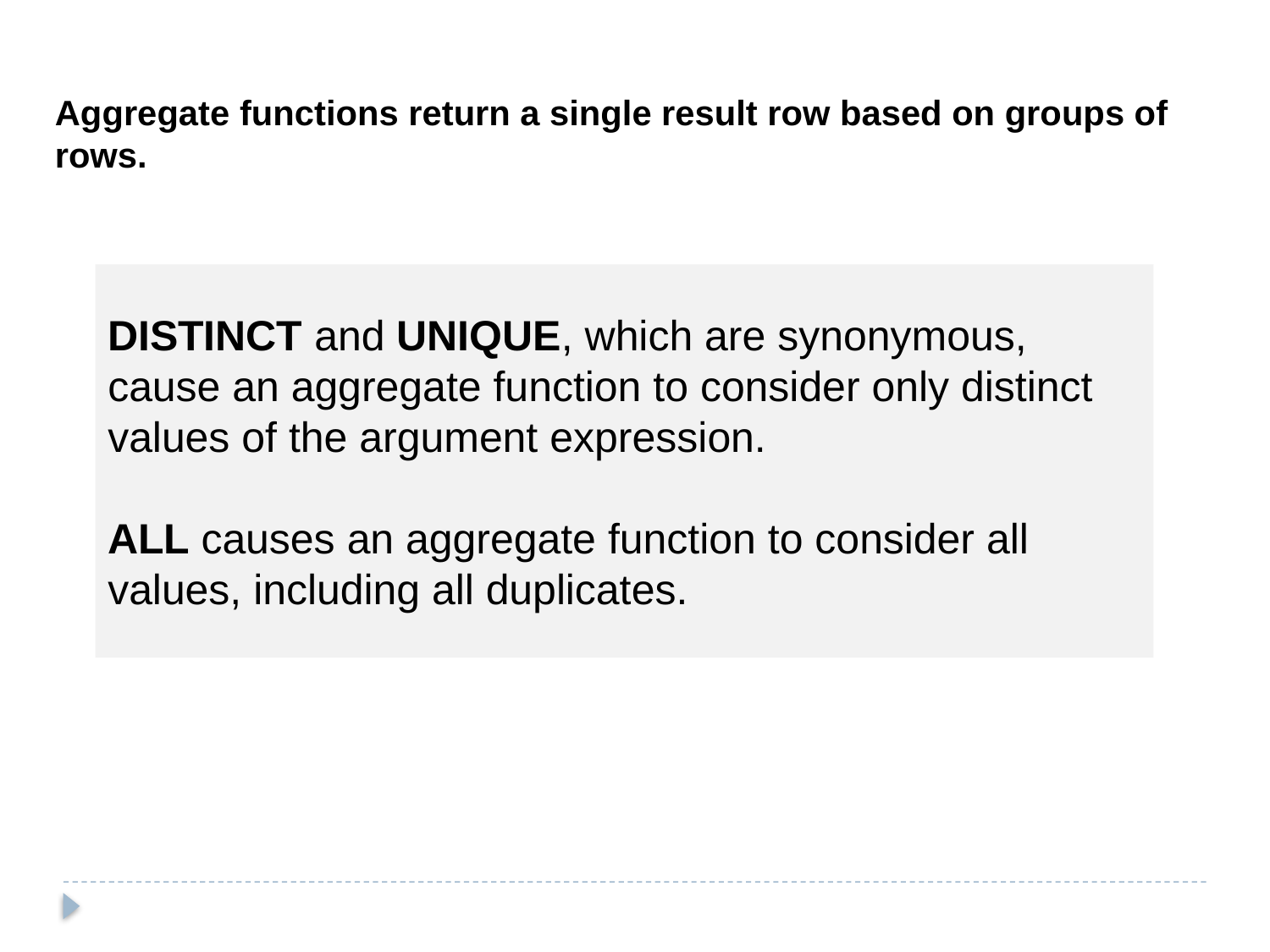

Aggregate functions return a single result row based on groups of rows.

DISTINCT and UNIQUE, which are synonymous, cause an aggregate function to consider only distinct values of the argument expression.

ALL causes an aggregate function to consider all values, including all duplicates.